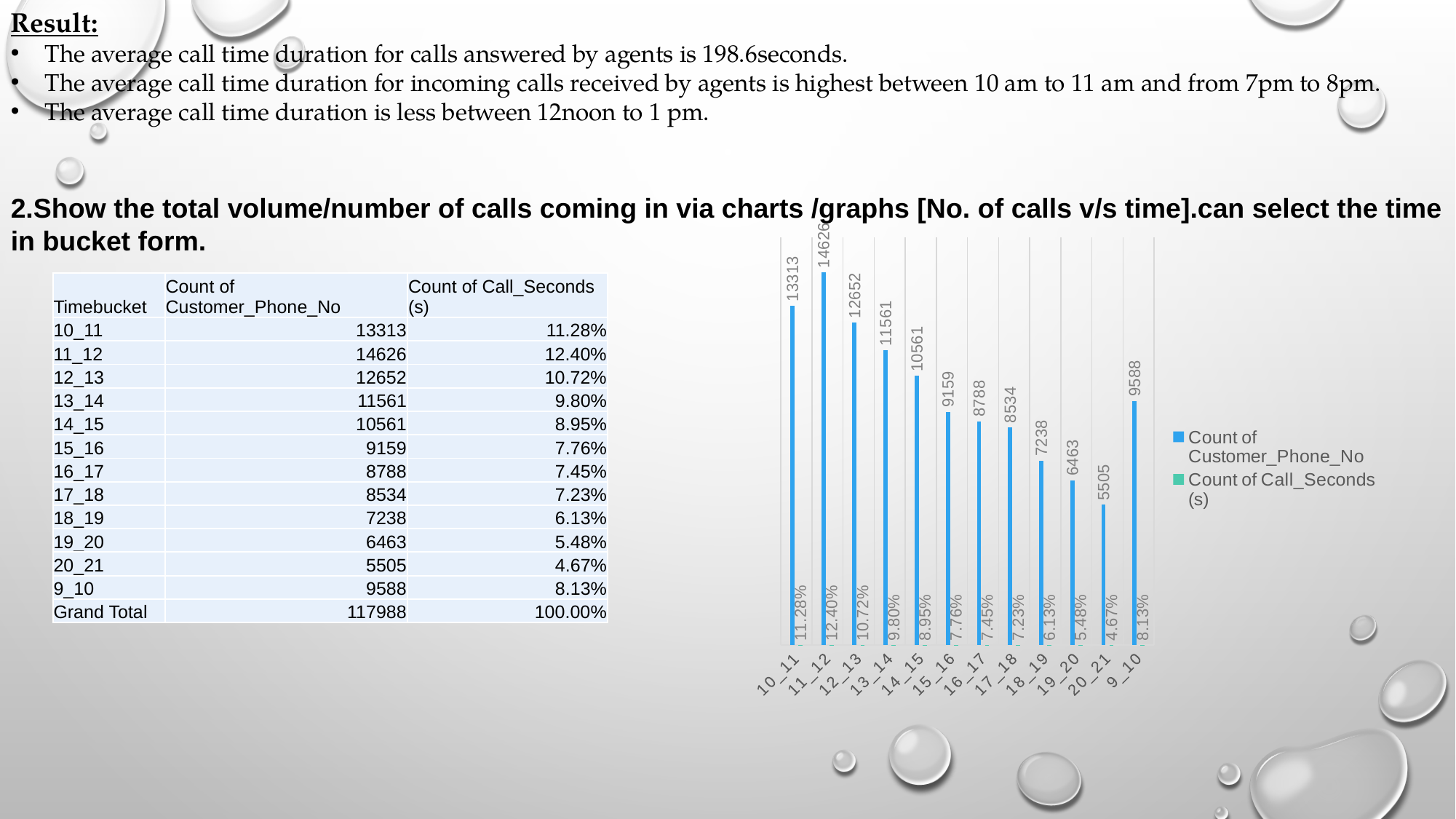

Result:
The average call time duration for calls answered by agents is 198.6seconds.
The average call time duration for incoming calls received by agents is highest between 10 am to 11 am and from 7pm to 8pm.
The average call time duration is less between 12noon to 1 pm.

2.Show the total volume/number of calls coming in via charts /graphs [No. of calls v/s time].can select the time in bucket form.

### Chart

| Category | Count of Customer_Phone_No | Count of Call_Seconds (s) |
|---|---|---|
| 10_11 | 13313.0 | 0.11283350849238906 |
| 11_12 | 14626.0 | 0.12396175882293115 |
| 12_13 | 12652.0 | 0.10723124385530731 |
| 13_14 | 11561.0 | 0.0979845408007594 |
| 14_15 | 10561.0 | 0.08950910262060549 |
| 15_16 | 9159.0 | 0.0776265382920297 |
| 16_17 | 8788.0 | 0.0744821507271926 |
| 17_18 | 8534.0 | 0.0723293894294335 |
| 18_19 | 7238.0 | 0.06134522154795403 |
| 19_20 | 6463.0 | 0.05477675695833475 |
| 20_21 | 5505.0 | 0.046657287181747296 |
| 9_10 | 9588.0 | 0.08126250127131572 |
| Timebucket | Count of Customer\_Phone\_No | Count of Call\_Seconds (s) |
| --- | --- | --- |
| 10\_11 | 13313 | 11.28% |
| 11\_12 | 14626 | 12.40% |
| 12\_13 | 12652 | 10.72% |
| 13\_14 | 11561 | 9.80% |
| 14\_15 | 10561 | 8.95% |
| 15\_16 | 9159 | 7.76% |
| 16\_17 | 8788 | 7.45% |
| 17\_18 | 8534 | 7.23% |
| 18\_19 | 7238 | 6.13% |
| 19\_20 | 6463 | 5.48% |
| 20\_21 | 5505 | 4.67% |
| 9\_10 | 9588 | 8.13% |
| Grand Total | 117988 | 100.00% |